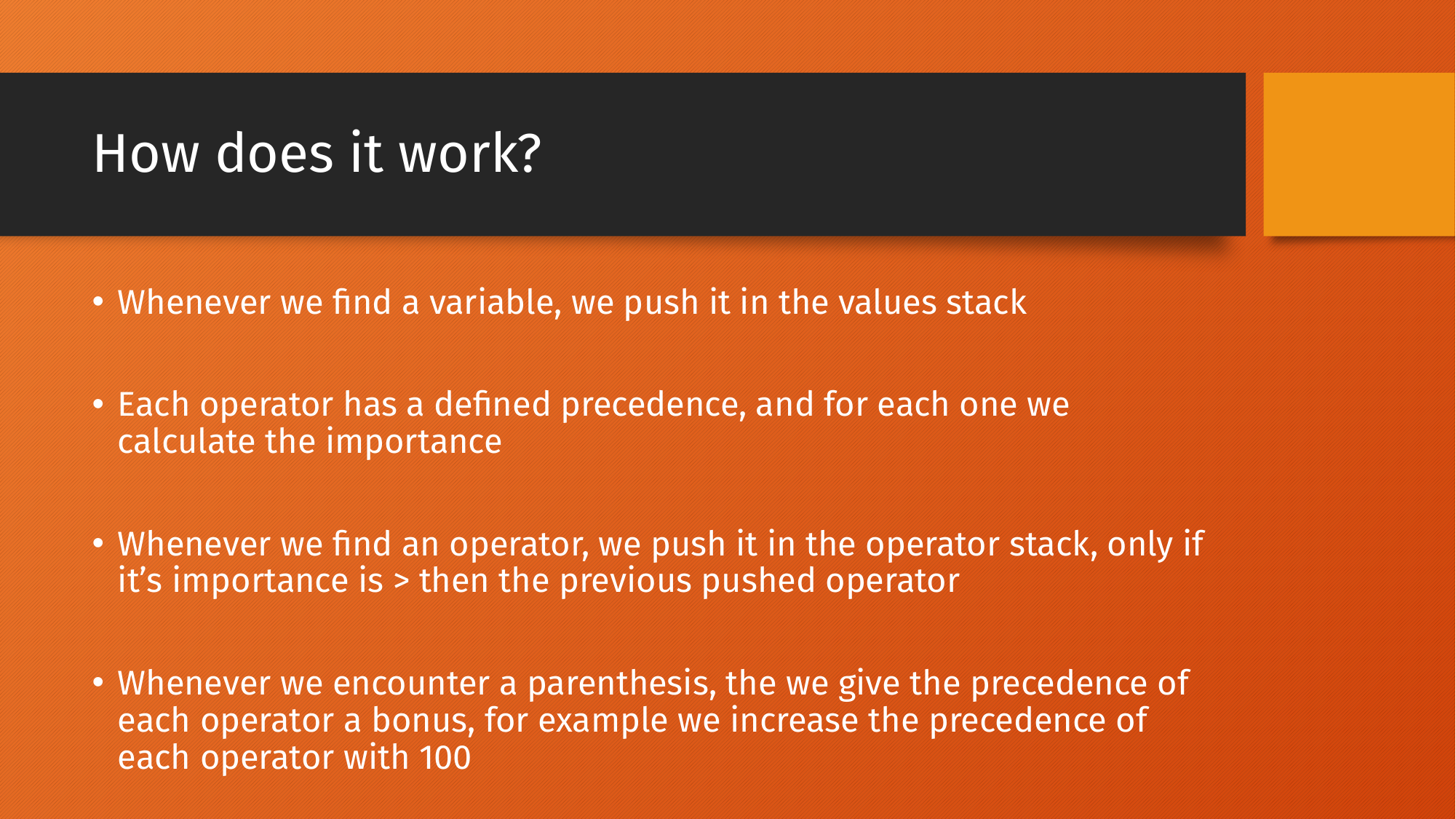

# How does it work?
Whenever we find a variable, we push it in the values stack

Each operator has a defined precedence, and for each one we calculate the importance

Whenever we find an operator, we push it in the operator stack, only if it’s importance is > then the previous pushed operator

Whenever we encounter a parenthesis, the we give the precedence of each operator a bonus, for example we increase the precedence of each operator with 100